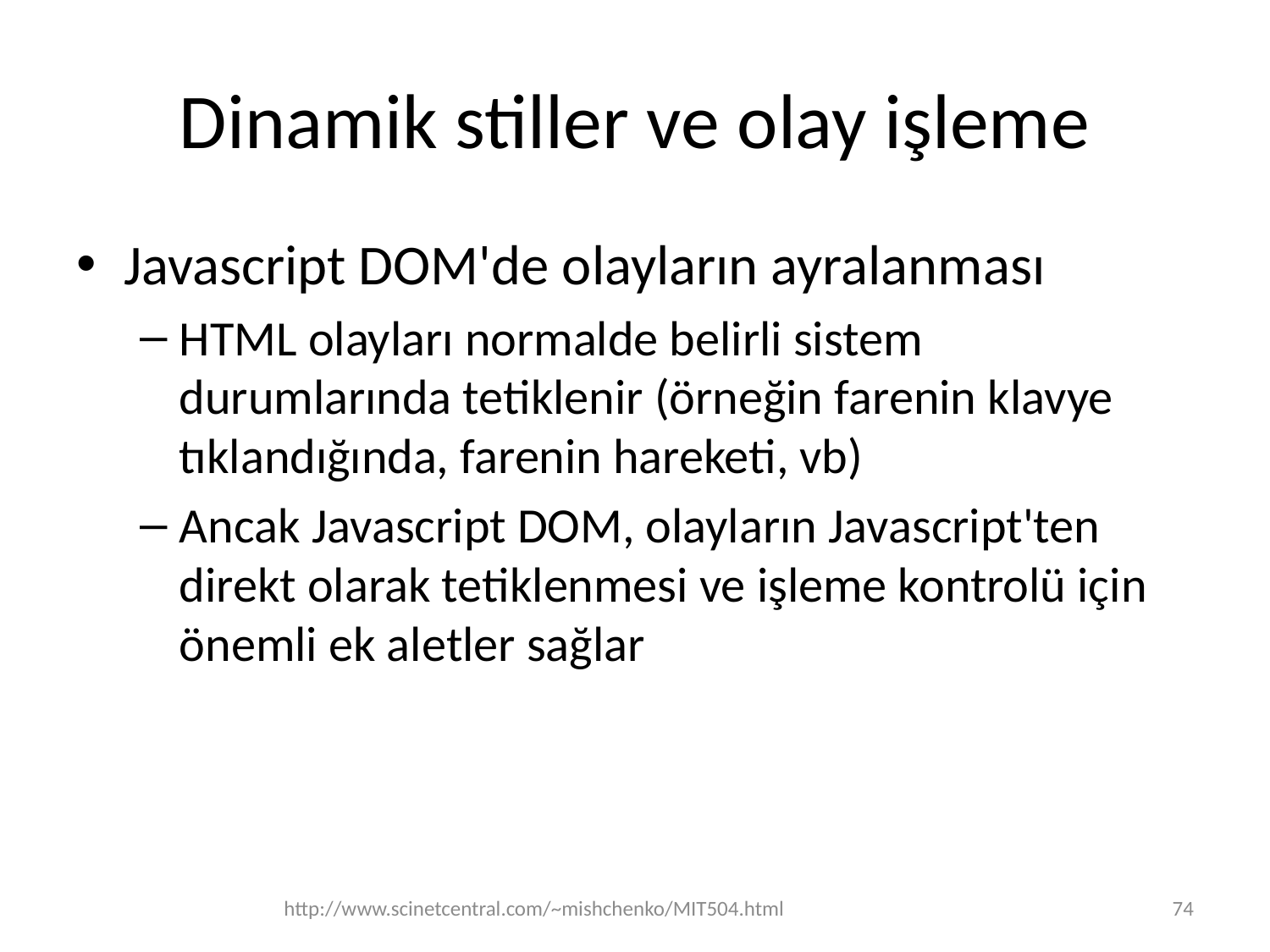

# Dinamik stiller ve olay işleme
Javascript DOM'de olayların ayralanması
HTML olayları normalde belirli sistem durumlarında tetiklenir (örneğin farenin klavye tıklandığında, farenin hareketi, vb)
Ancak Javascript DOM, olayların Javascript'ten direkt olarak tetiklenmesi ve işleme kontrolü için önemli ek aletler sağlar
http://www.scinetcentral.com/~mishchenko/MIT504.html
74